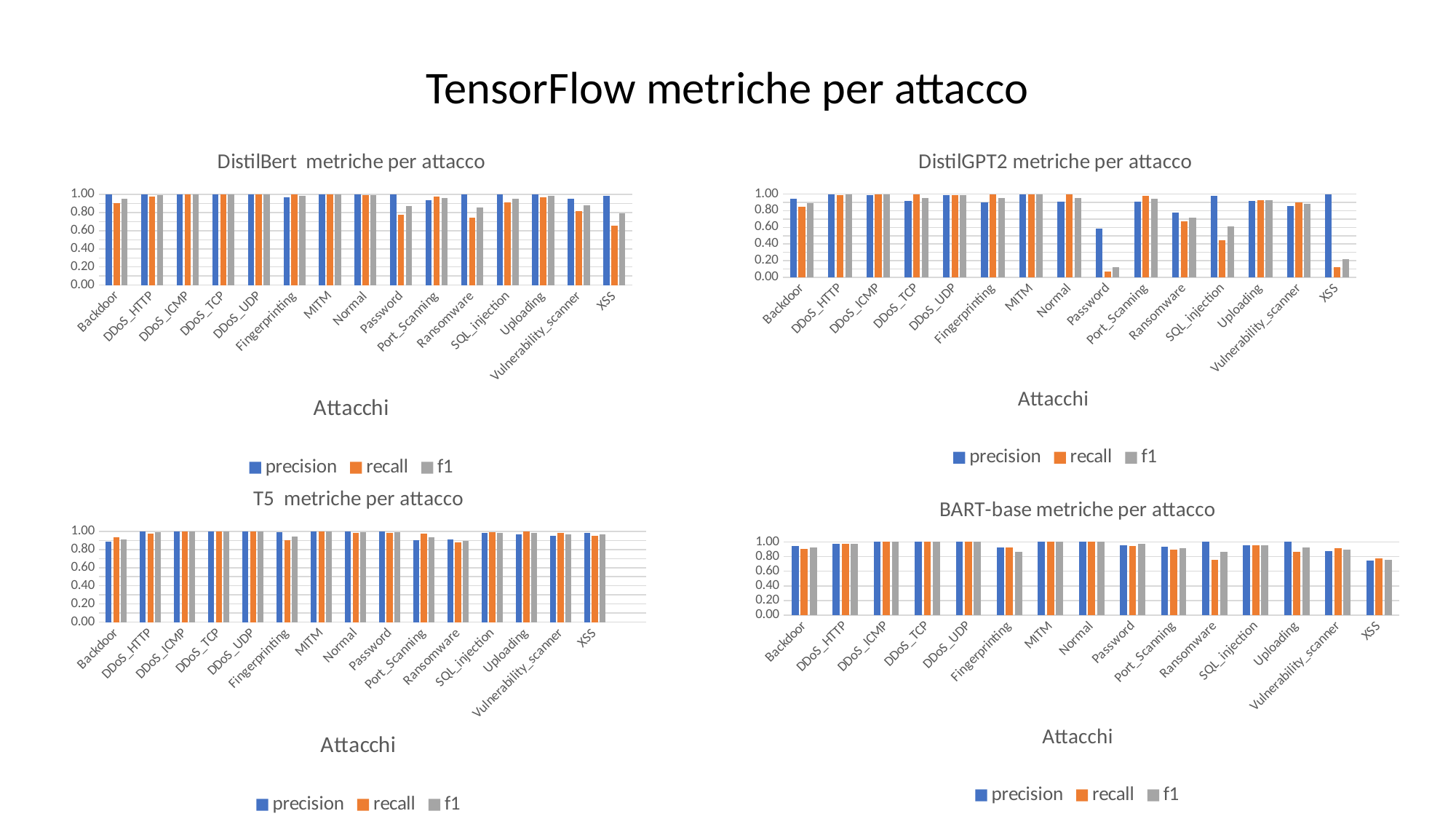

# TensorFlow metriche per attacco

### Chart: DistilBert  metriche per attacco

| Category | precision | recall | f1 |
|---|---|---|---|
| Backdoor | 1.0 | 0.9082 | 0.9519 |
| DDoS_HTTP | 1.0 | 0.9794 | 0.9896 |
| DDoS_ICMP | 1.0 | 1.0 | 1.0 |
| DDoS_TCP | 1.0 | 1.0 | 1.0 |
| DDoS_UDP | 1.0 | 1.0 | 1.0 |
| Fingerprinting | 0.9709 | 1.0 | 0.9852 |
| MITM | 1.0 | 1.0 | 1.0 |
| Normal | 1.0 | 0.9905 | 0.9952 |
| Password | 1.0 | 0.7788 | 0.8757 |
| Port_Scanning | 0.9388 | 0.9787 | 0.9583 |
| Ransomware | 1.0 | 0.7447 | 0.8537 |
| SQL_injection | 1.0 | 0.9123 | 0.9541 |
| Uploading | 1.0 | 0.9684 | 0.984 |
| Vulnerability_scanner | 0.9535 | 0.8119 | 0.877 |
| XSS | 0.9861 | 0.6574 | 0.7889 |

### Chart: DistilGPT2 metriche per attacco

| Category | precision | recall | f1 |
|---|---|---|---|
| Backdoor | 0.9432 | 0.8469 | 0.8925 |
| DDoS_HTTP | 1.0 | 0.9897 | 0.9948 |
| DDoS_ICMP | 0.9896 | 1.0 | 0.9948 |
| DDoS_TCP | 0.9153 | 1.0 | 0.9558 |
| DDoS_UDP | 0.9895 | 0.9885 | 0.9885 |
| Fingerprinting | 0.9009 | 1.0 | 0.9479 |
| MITM | 1.0 | 1.0 | 1.0 |
| Normal | 0.9052 | 1.0 | 0.9502 |
| Password | 0.5833 | 0.0673 | 0.1207 |
| Port_Scanning | 0.9109 | 0.9787 | 0.9436 |
| Ransomware | 0.7778 | 0.6702 | 0.72 |
| SQL_injection | 0.9808 | 0.4474 | 0.6145 |
| Uploading | 0.9167 | 0.9263 | 0.9215 |
| Vulnerability_scanner | 0.8585 | 0.901 | 0.8792 |
| XSS | 1.0 | 0.1204 | 0.2149 |

### Chart: T5  metriche per attacco

| Category | precision | recall | f1 |
|---|---|---|---|
| Backdoor | 0.8846 | 0.9388 | 0.9109 |
| DDoS_HTTP | 1.0 | 0.9794 | 0.9896 |
| DDoS_ICMP | 1.0 | 1.0 | 1.0 |
| DDoS_TCP | 1.0 | 1.0 | 1.0 |
| DDoS_UDP | 1.0 | 1.0 | 1.0 |
| Fingerprinting | 0.989 | 0.9 | 0.9424 |
| MITM | 1.0 | 1.0 | 1.0 |
| Normal | 1.0 | 0.981 | 0.9904 |
| Password | 1.0 | 0.9808 | 0.9903 |
| Port_Scanning | 0.902 | 0.9787 | 0.9388 |
| Ransomware | 0.9121 | 0.883 | 0.8973 |
| SQL_injection | 0.9826 | 0.9912 | 0.9869 |
| Uploading | 0.9694 | 1.0 | 0.9845 |
| Vulnerability_scanner | 0.9519 | 0.9802 | 0.9659 |
| XSS | 0.981 | 0.9537 | 0.9671 |

### Chart: BART-base metriche per attacco

| Category | precision | recall | f1 |
|---|---|---|---|
| Backdoor | 0.9468 | 0.9082 | 0.9271 |
| DDoS_HTTP | 0.9794 | 0.9794 | 0.9794 |
| DDoS_ICMP | 1.0 | 1.0 | 1.0 |
| DDoS_TCP | 1.0 | 1.0 | 1.0 |
| DDoS_UDP | 1.0 | 1.0 | 1.0 |
| Fingerprinting | 0.9214 | 0.92 | 0.8679 |
| MITM | 1.0 | 1.0 | 1.0 |
| Normal | 1.0 | 1.0 | 1.0 |
| Password | 0.9561 | 0.9423 | 0.9703 |
| Port_Scanning | 0.9333 | 0.8936 | 0.913 |
| Ransomware | 1.0 | 0.7553 | 0.8606 |
| SQL_injection | 0.9561 | 0.9561 | 0.9561 |
| Uploading | 1.0 | 0.8632 | 0.9266 |
| Vulnerability_scanner | 0.8762 | 0.9109 | 0.8932 |
| XSS | 0.7434 | 0.7778 | 0.7602 |